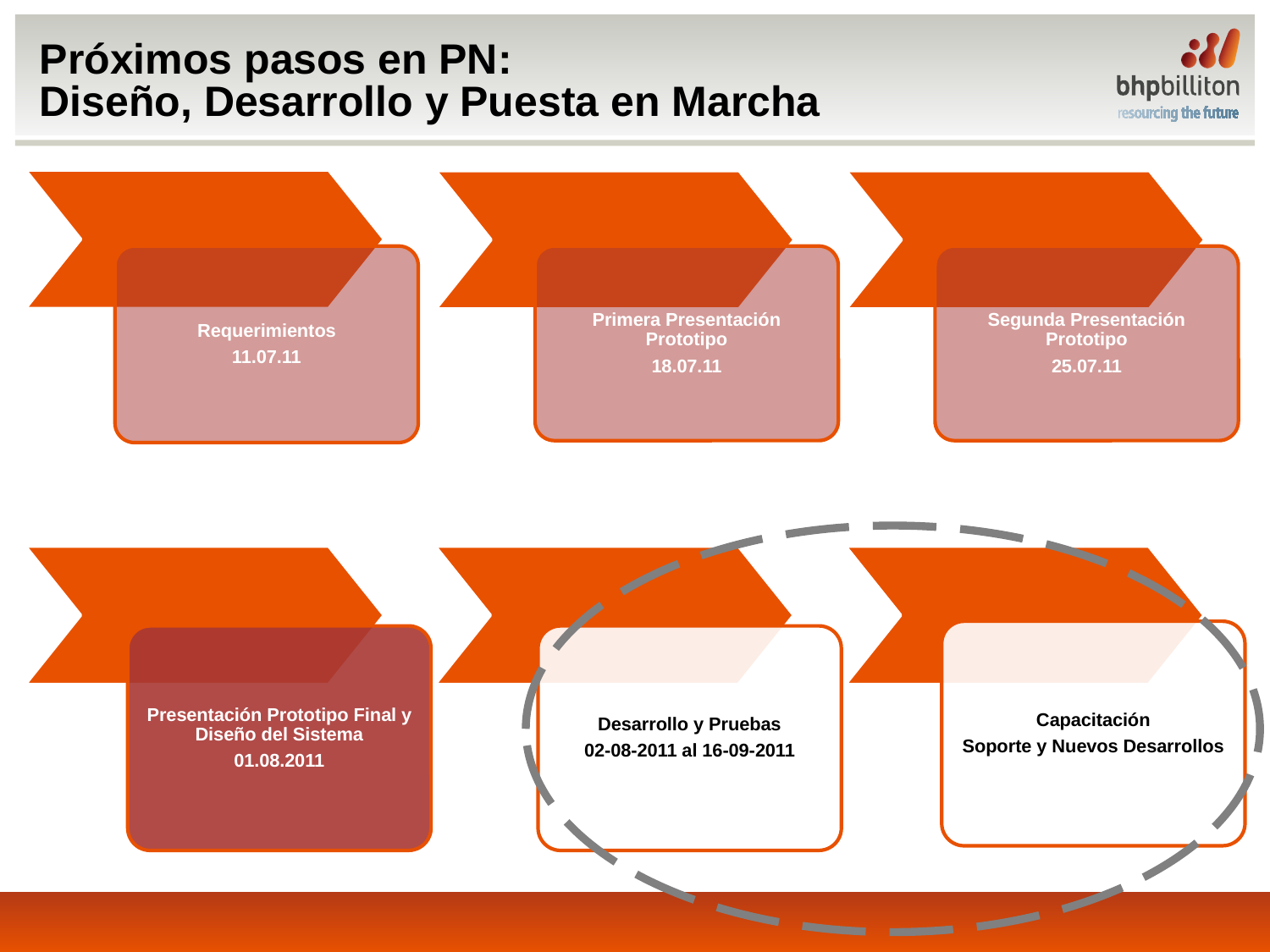

# Próximos pasos en PN: Diseño, Desarrollo y Puesta en Marcha
Requerimientos
11.07.11
Primera Presentación Prototipo
18.07.11
Segunda Presentación Prototipo
25.07.11

Presentación Prototipo Final y Diseño del Sistema
01.08.2011
Desarrollo y Pruebas
02-08-2011 al 16-09-2011
Capacitación
Soporte y Nuevos Desarrollos